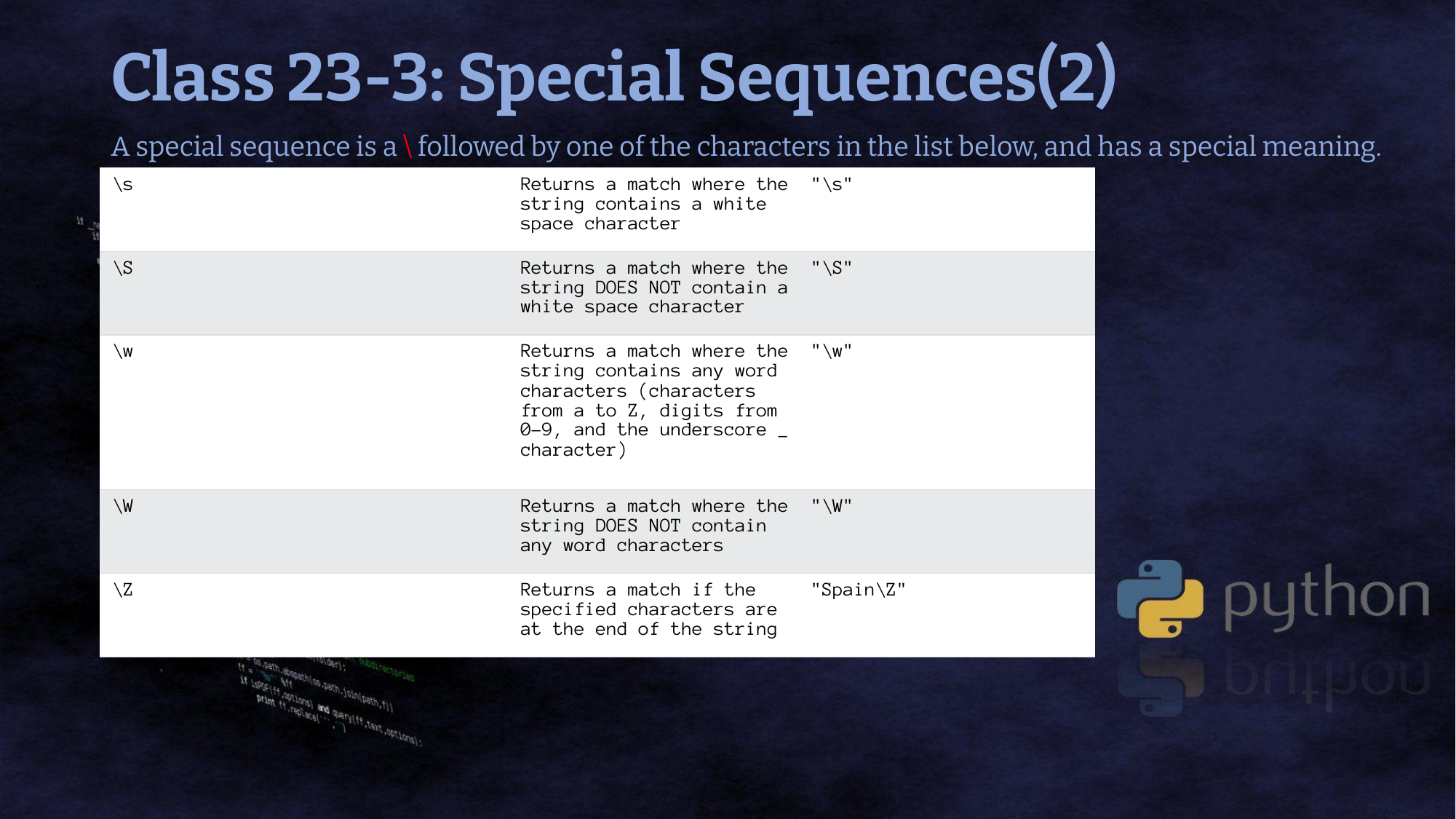

# Class 23-3: Special Sequences(2)
A special sequence is a \ followed by one of the characters in the list below, and has a special meaning.
| \s | Returns a match where the string contains a white space character | "\s" |
| --- | --- | --- |
| \S | Returns a match where the string DOES NOT contain a white space character | "\S" |
| \w | Returns a match where the string contains any word characters (characters from a to Z, digits from 0-9, and the underscore \_ character) | "\w" |
| \W | Returns a match where the string DOES NOT contain any word characters | "\W" |
| \Z | Returns a match if the specified characters are at the end of the string | "Spain\Z" |